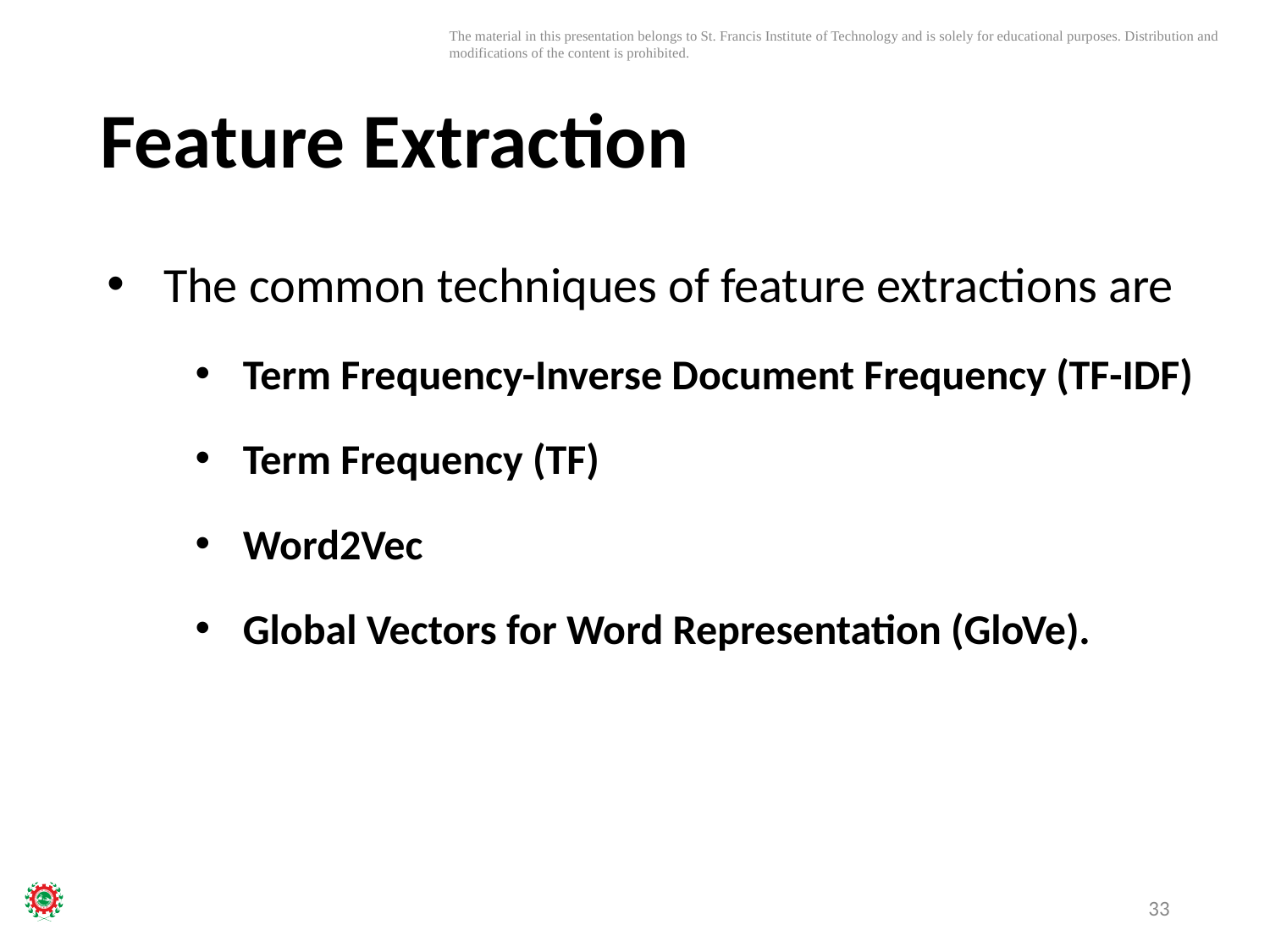

# Feature Extraction
The common techniques of feature extractions are
Term Frequency-Inverse Document Frequency (TF-IDF)
Term Frequency (TF)
Word2Vec
Global Vectors for Word Representation (GloVe).
33